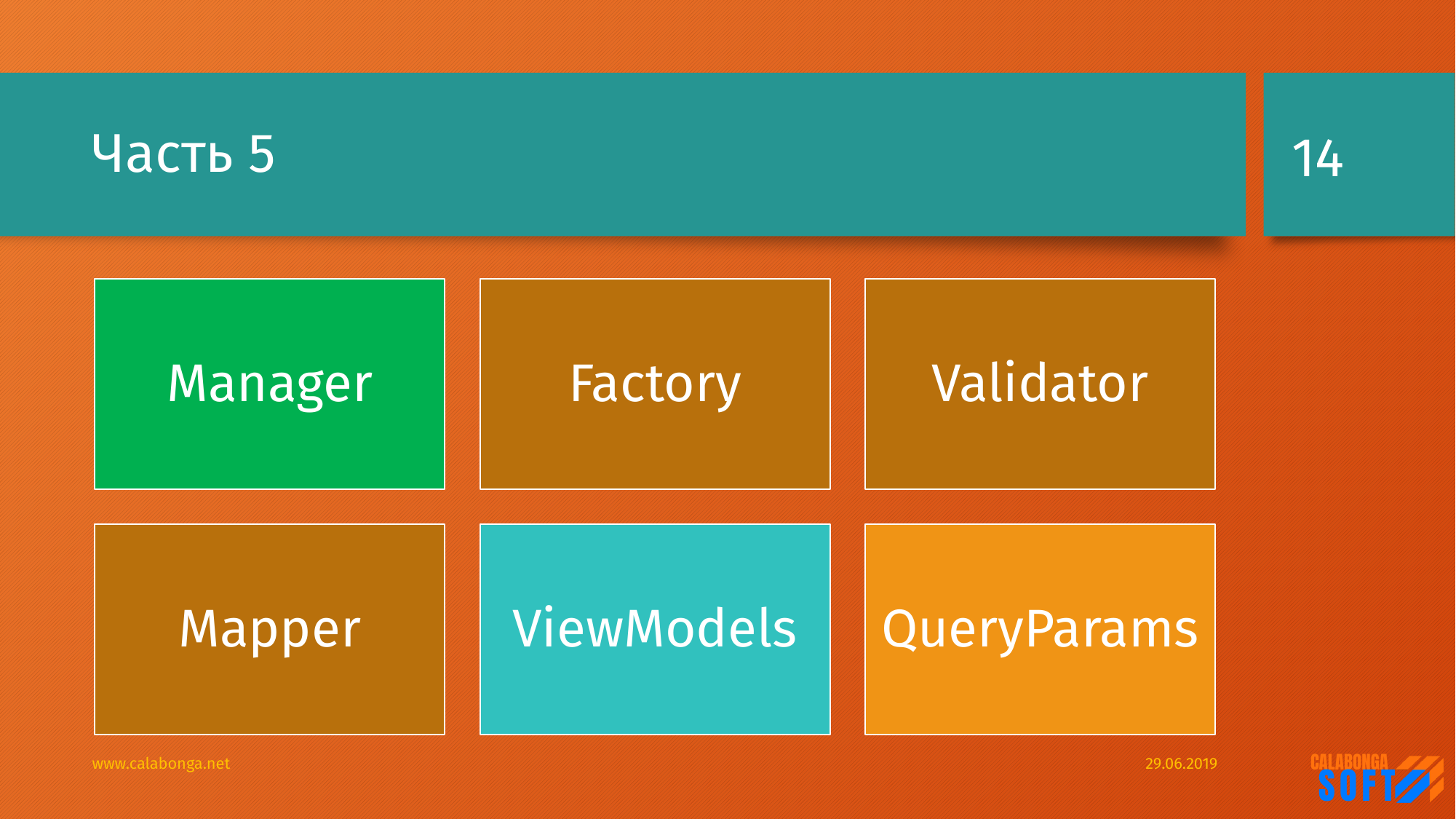

14
# Часть 5
Manager
Factory
Validator
Mapper
ViewModels
QueryParams
www.calabonga.net
29.06.2019